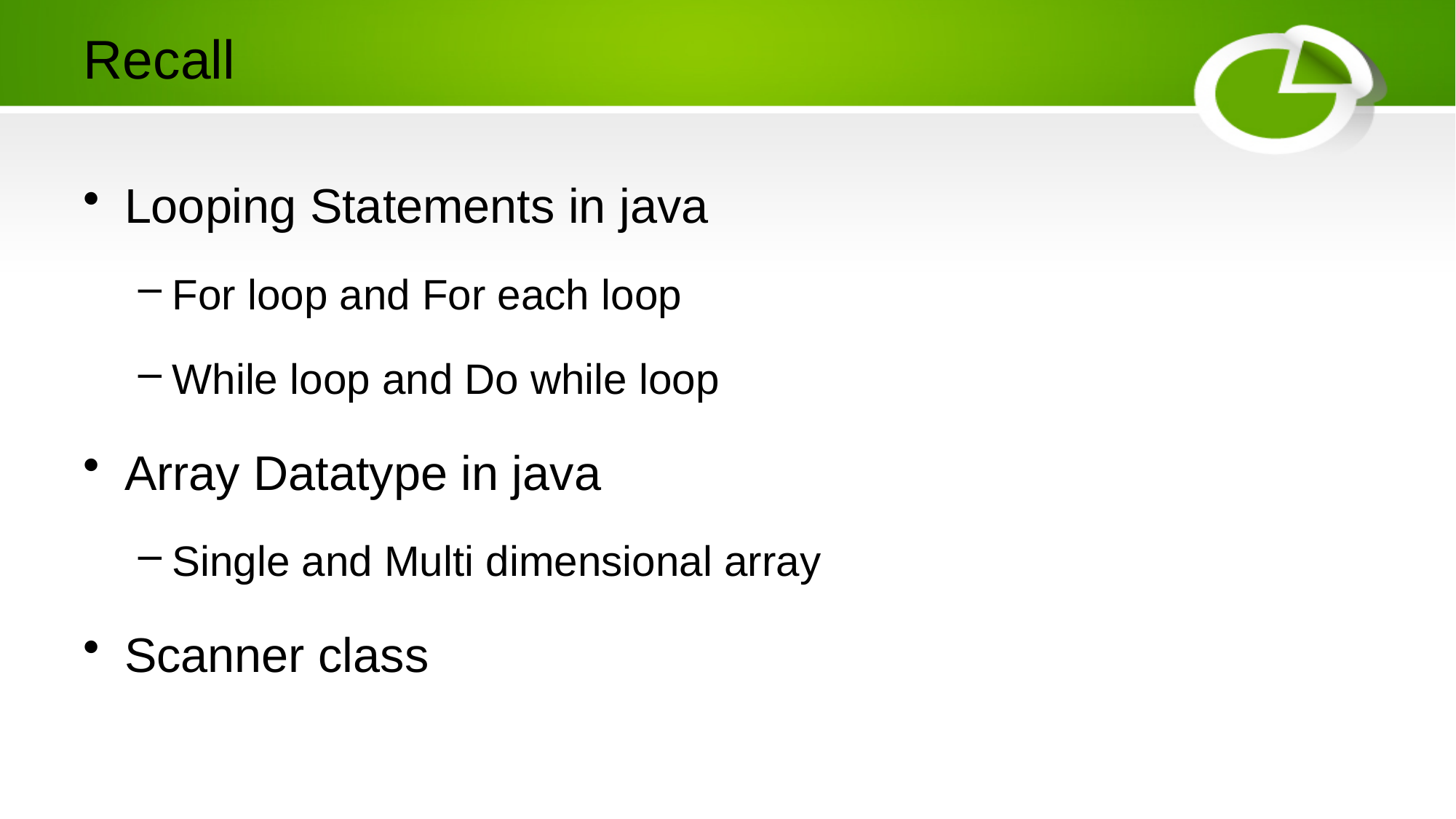

# Recall
Looping Statements in java
For loop and For each loop
While loop and Do while loop
Array Datatype in java
Single and Multi dimensional array
Scanner class